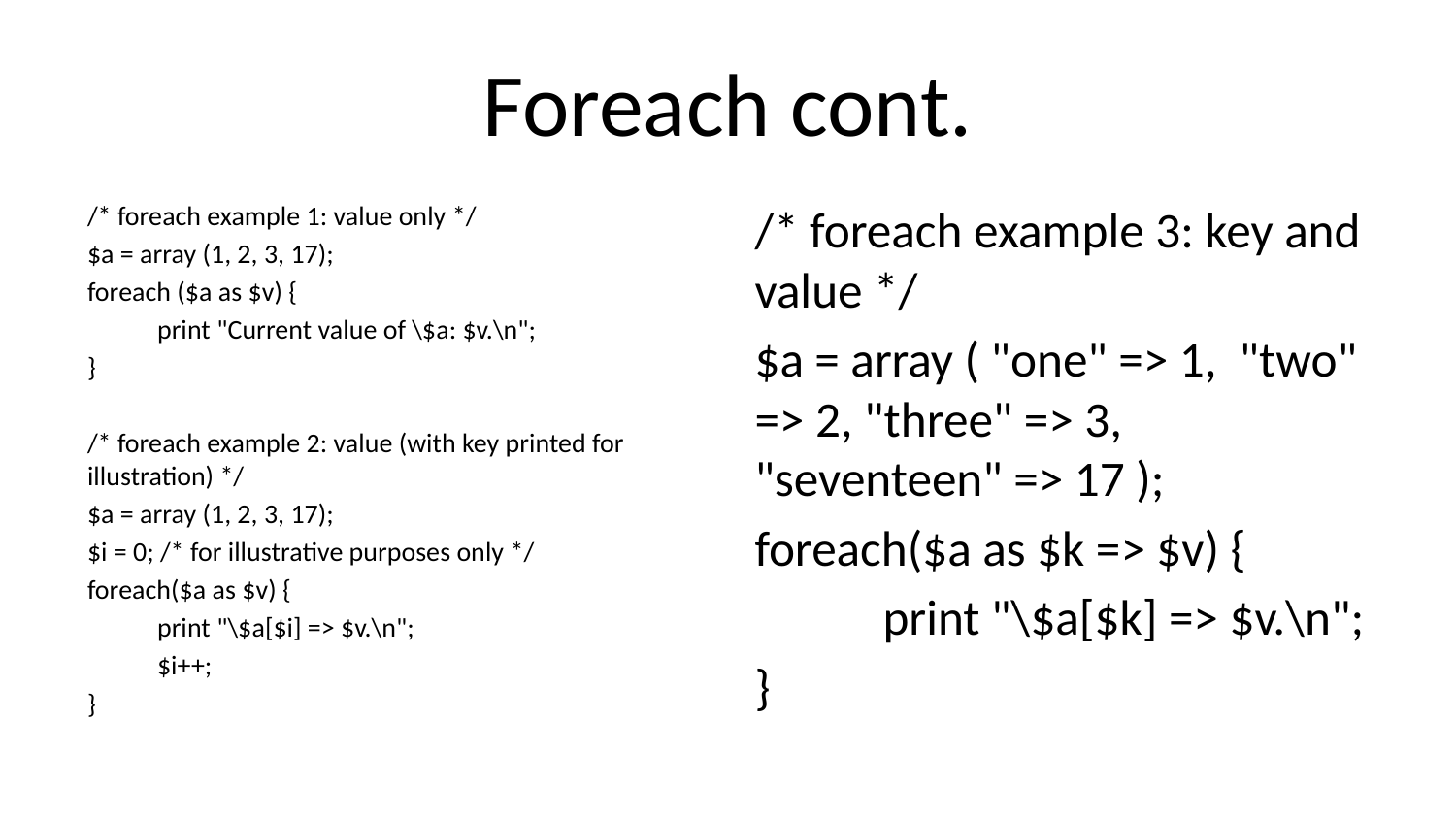

# Foreach cont.
/* foreach example 1: value only */
$a = array (1, 2, 3, 17);
foreach ($a as $v) {
	print "Current value of \$a: $v.\n";
}

/* foreach example 2: value (with key printed for illustration) */
$a = array (1, 2, 3, 17);
$i = 0; /* for illustrative purposes only */
foreach($a as $v) {
	print "\$a[$i] => $v.\n";
	$i++;
}

/* foreach example 3: key and value */
$a = array ( "one" => 1,  "two" => 2, "three" => 3, "seventeen" => 17 );
foreach($a as $k => $v) {
	print "\$a[$k] => $v.\n";
}